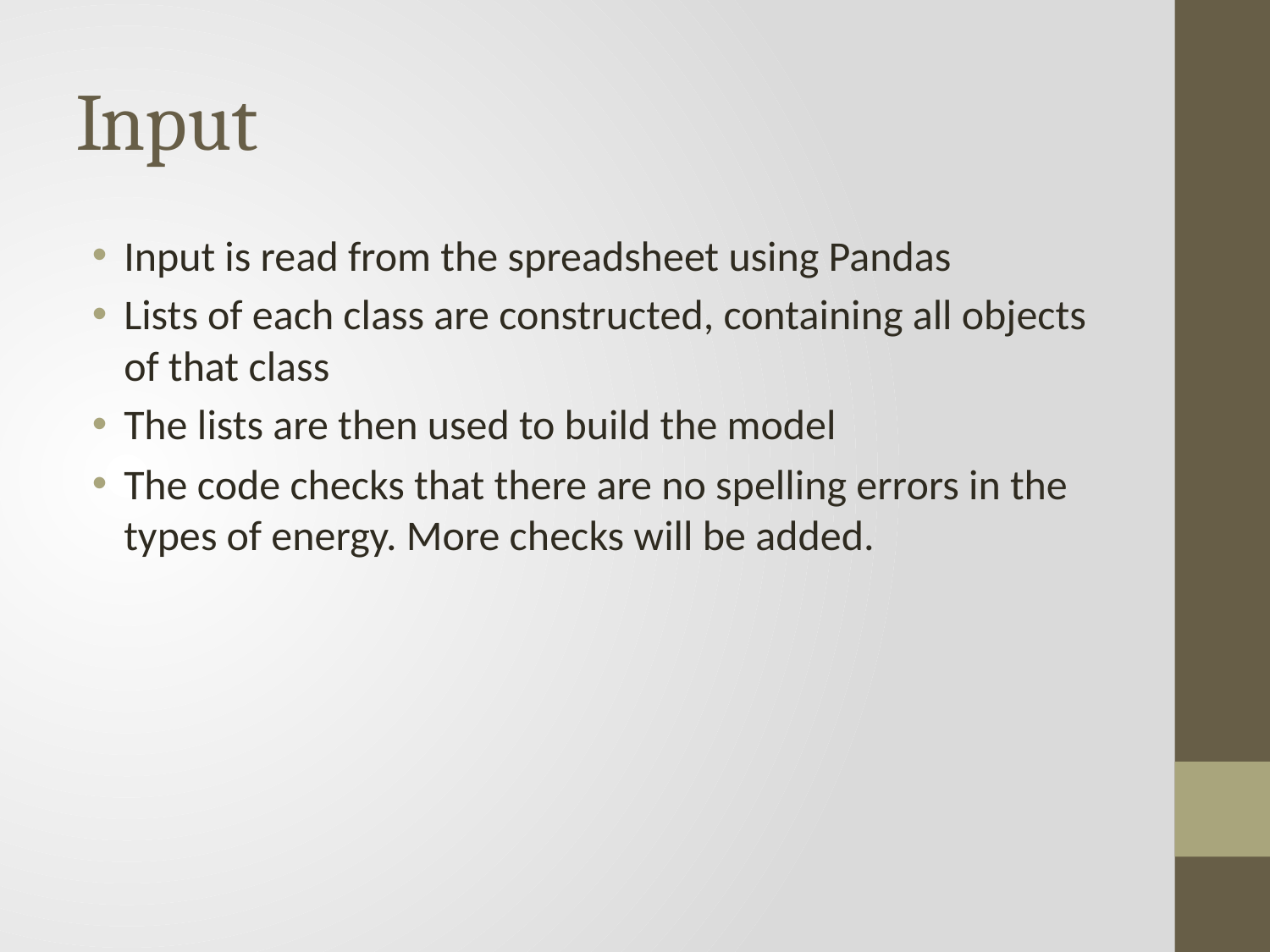

# Input
Input is read from the spreadsheet using Pandas
Lists of each class are constructed, containing all objects of that class
The lists are then used to build the model
The code checks that there are no spelling errors in the types of energy. More checks will be added.